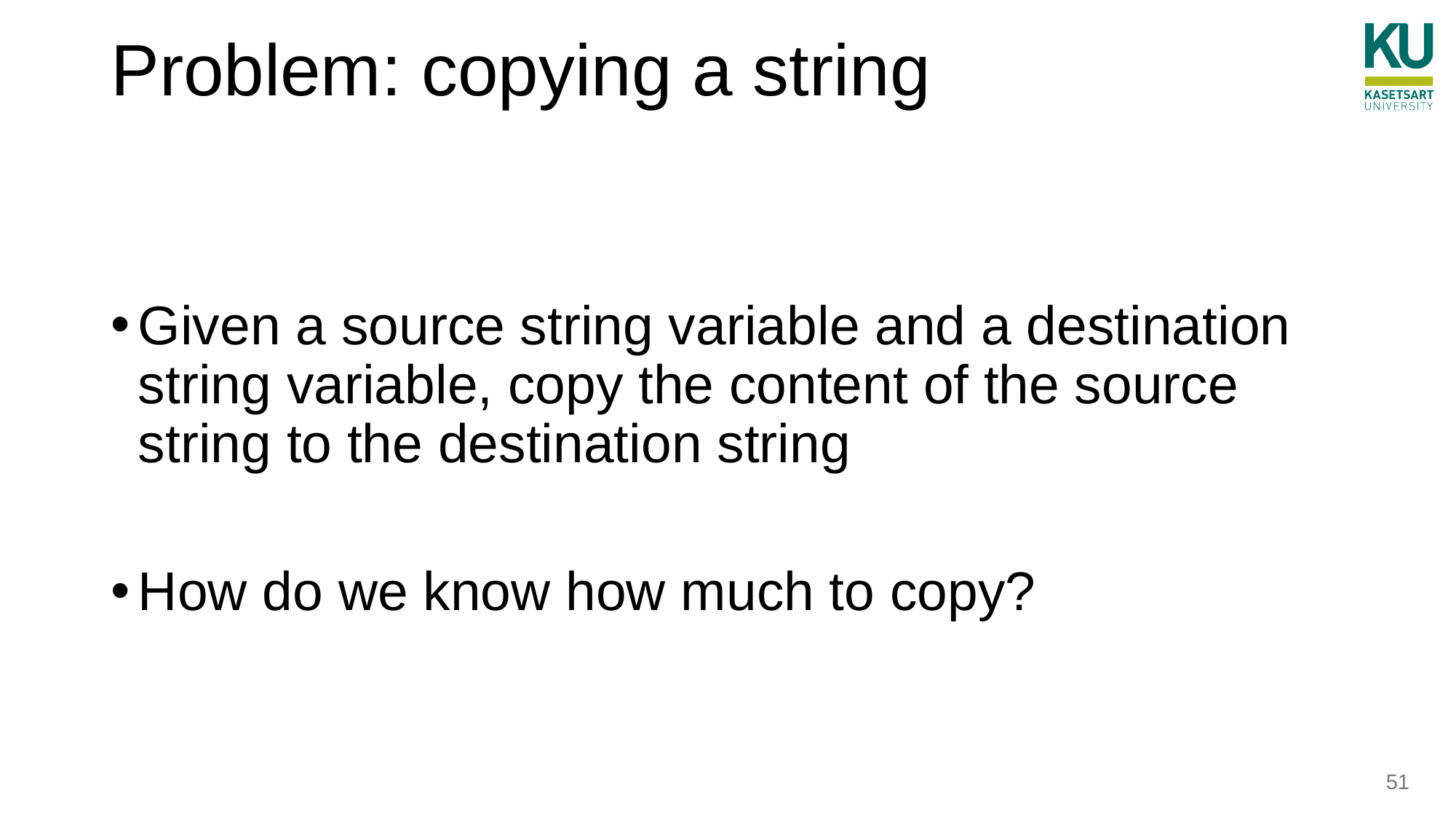

# Problem: copying a string
Given a source string variable and a destination string variable, copy the content of the source string to the destination string

How do we know how much to copy?
51